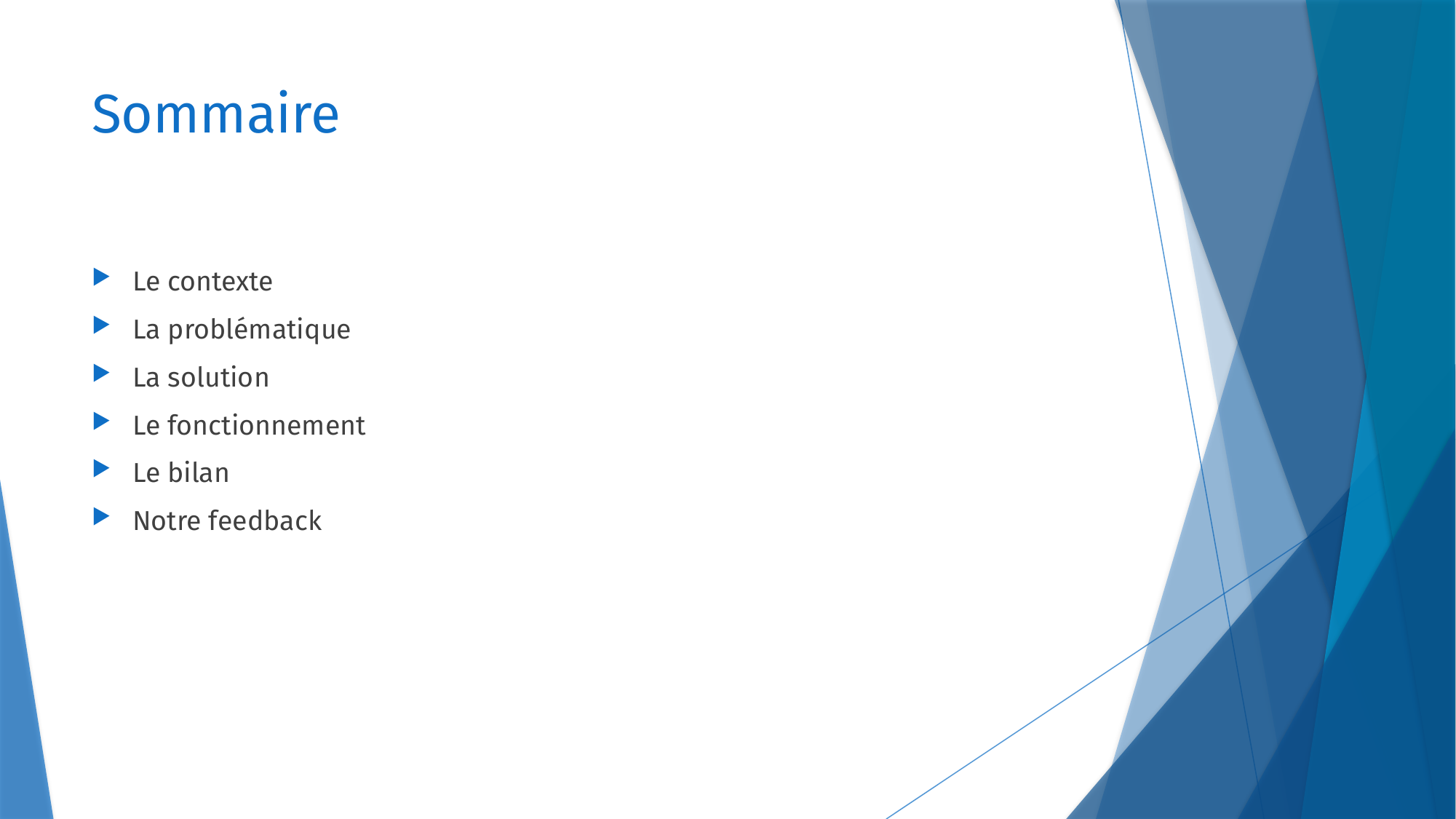

# Sommaire
Le contexte
La problématique
La solution
Le fonctionnement
Le bilan
Notre feedback